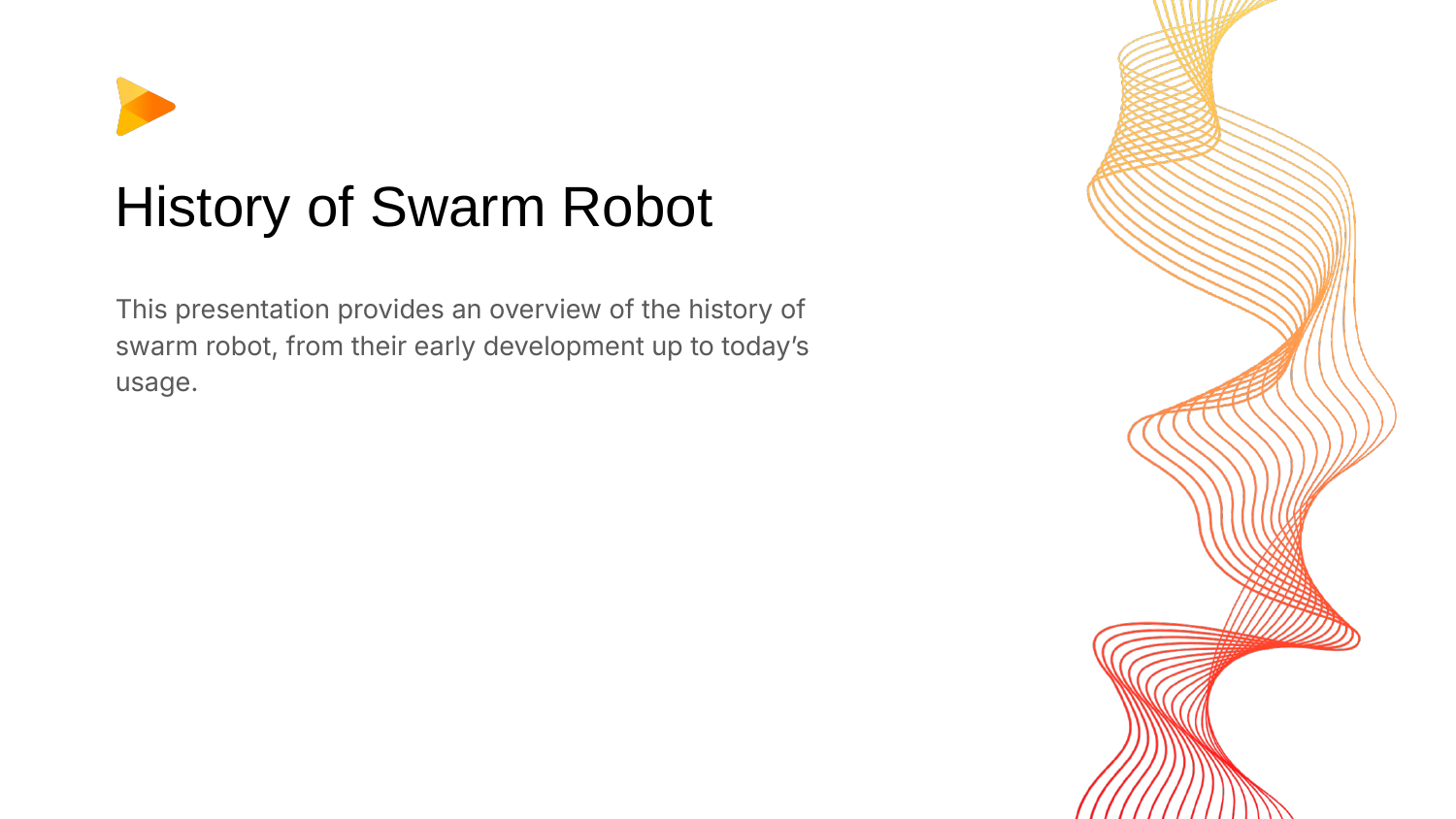

# History of Swarm Robot
This presentation provides an overview of the history of swarm robot, from their early development up to today’s usage.